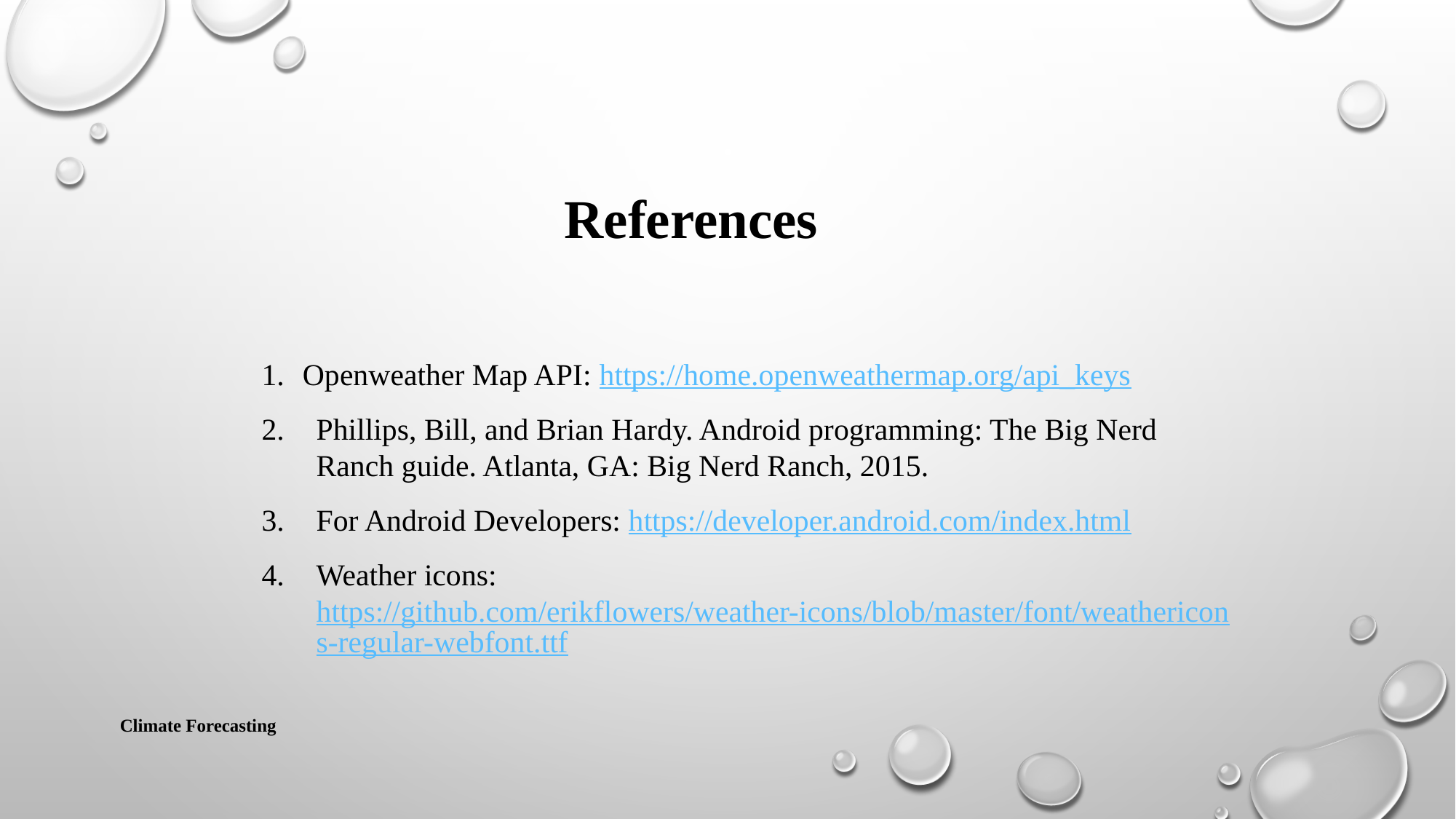

References
Openweather Map API: https://home.openweathermap.org/api_keys
Phillips, Bill, and Brian Hardy. Android programming: The Big Nerd Ranch guide. Atlanta, GA: Big Nerd Ranch, 2015.
For Android Developers: https://developer.android.com/index.html
Weather icons: https://github.com/erikflowers/weather-icons/blob/master/font/weathericons-regular-webfont.ttf

Climate Forecasting